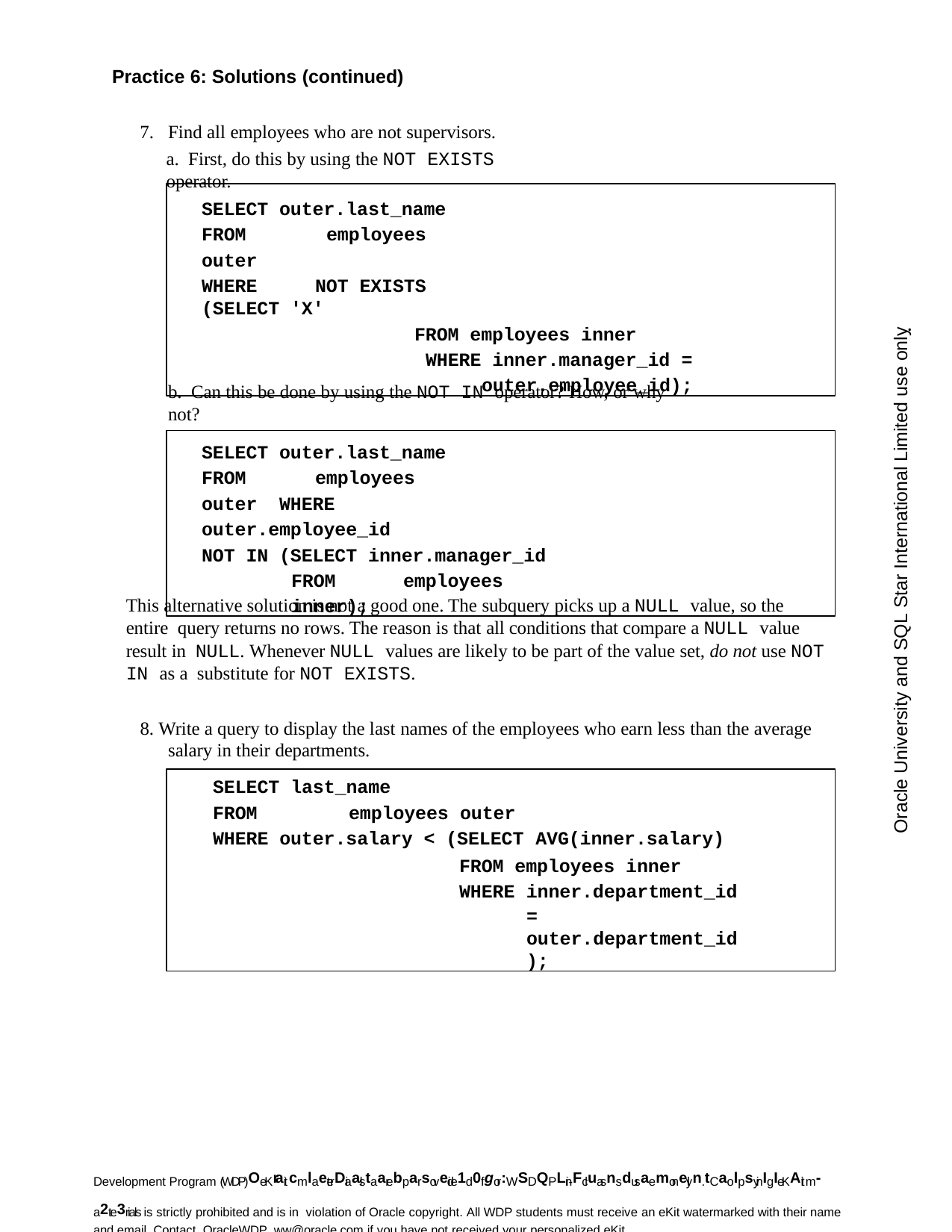

Practice 6: Solutions (continued)

Find all employees who are not supervisors.
a. First, do this by using the NOT EXISTS operator.
SELECT outer.last_name  FROM	employees outer
WHERE	NOT EXISTS (SELECT 'X'
FROM employees inner  WHERE inner.manager_id =
outer.employee_id);
Oracle University and SQL Star International Limited use onlyฺ
b. Can this be done by using the NOT IN operator? How, or why not?
SELECT outer.last_name  FROM	employees outer  WHERE	outer.employee_id
NOT IN (SELECT inner.manager_id  FROM	employees inner);
This alternative solution is not a good one. The subquery picks up a NULL value, so the entire  query returns no rows. The reason is that all conditions that compare a NULL value result in  NULL. Whenever NULL values are likely to be part of the value set, do not use NOT IN as a  substitute for NOT EXISTS.

8. Write a query to display the last names of the employees who earn less than the average  salary in their departments.
SELECT last_name
FROM	employees outer
WHERE outer.salary < (SELECT AVG(inner.salary)
FROM employees inner  WHERE inner.department_id
= outer.department_id);
Development Program (WDP)OeKrait cmlaeterDiaalstaarebparsoveide1d0fgor:WSDQPLin-Fcluasns dusaemonelyn. tCaolpsyinIgI eKAit m- a2te3rials is strictly prohibited and is in  violation of Oracle copyright. All WDP students must receive an eKit watermarked with their name and email. Contact  OracleWDP_ww@oracle.com if you have not received your personalized eKit.